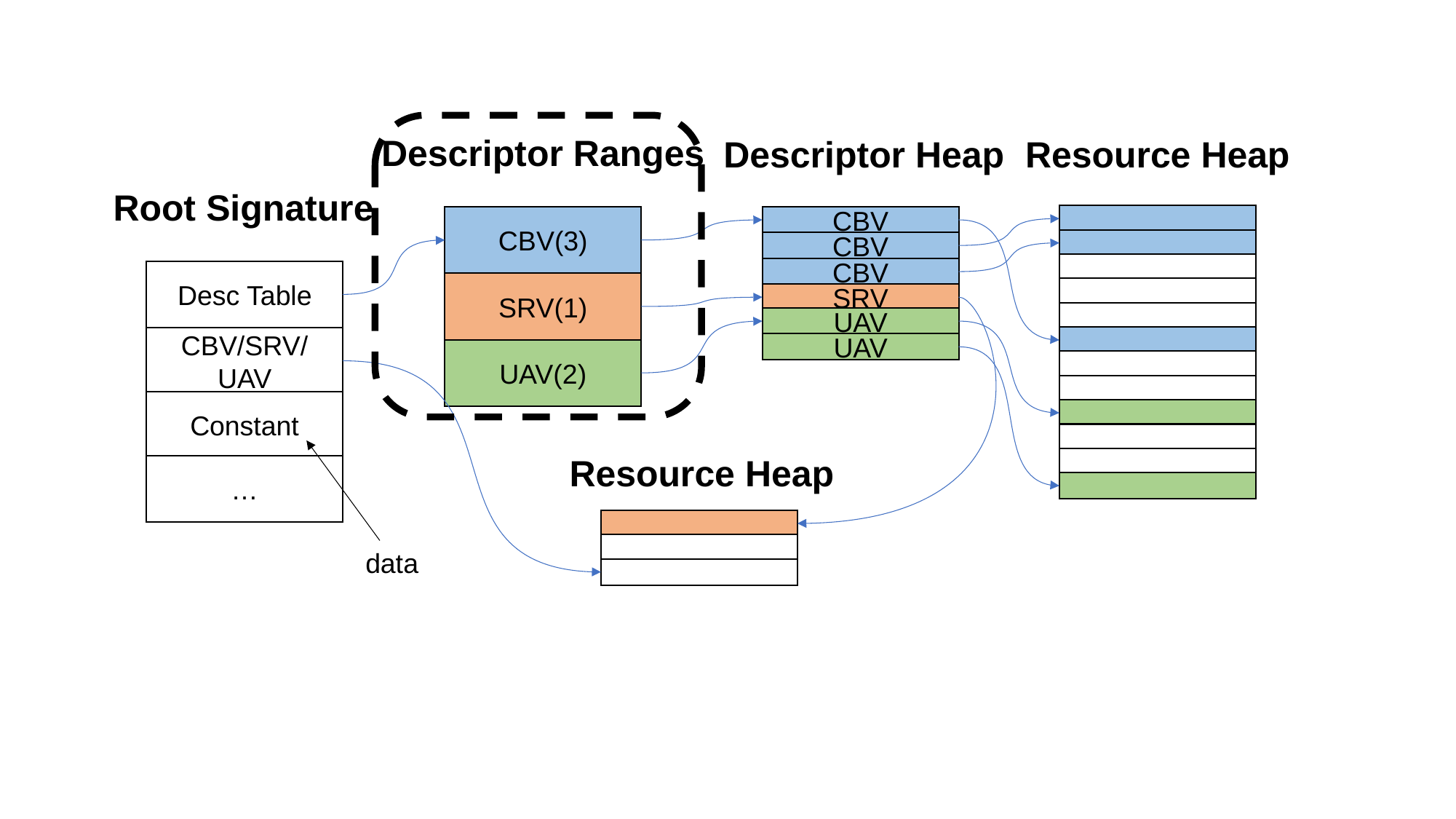

Descriptor Ranges
Descriptor Heap
Resource Heap
Root Signature

CBV(3)
CBV

CBV

CBV
Desc Table
SRV(1)

SRV

UAV

CBV/SRV/UAV
UAV
UAV(2)

Constant

Resource Heap

…

data